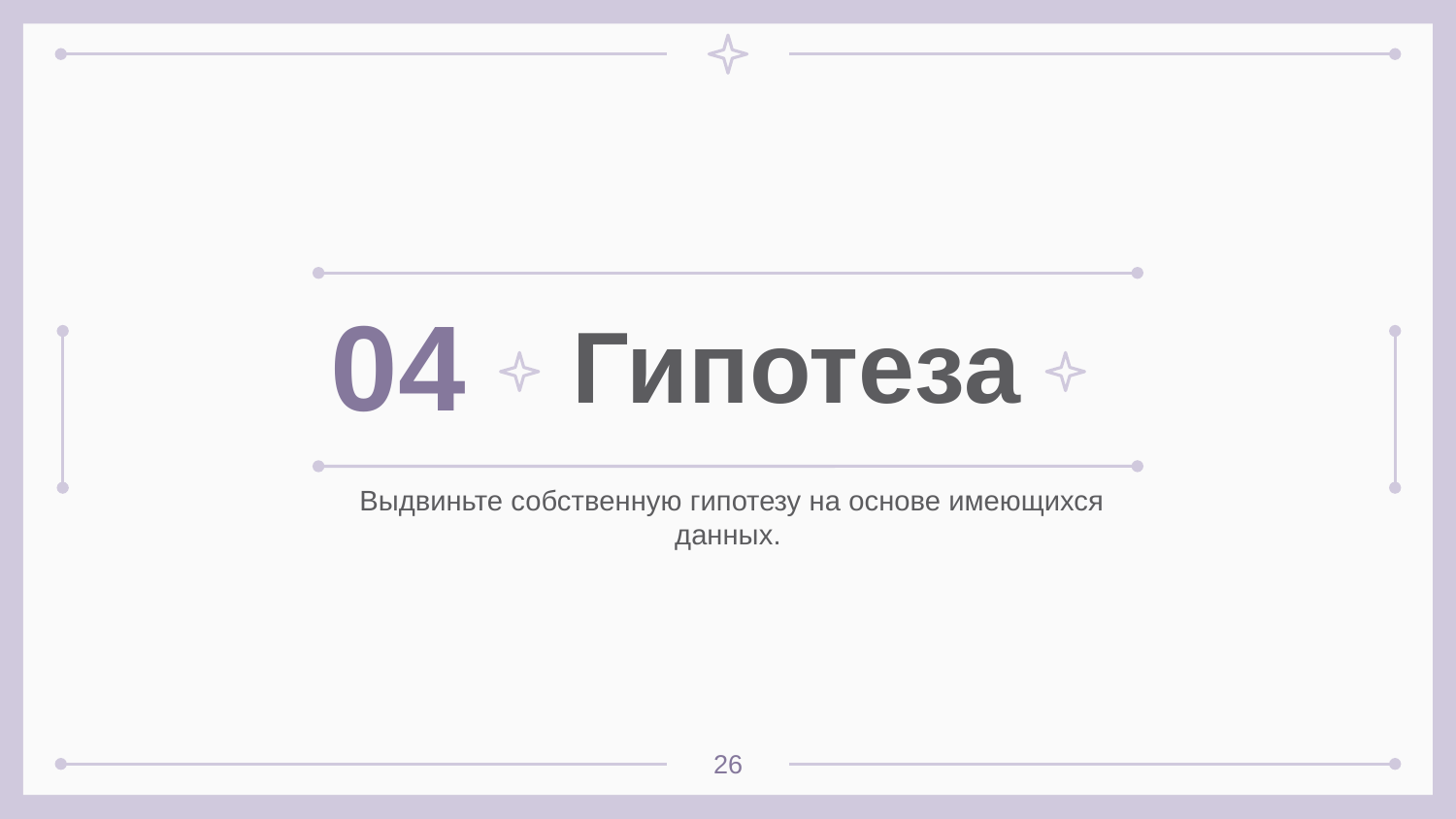

04
# Гипотеза

 Выдвиньте собственную гипотезу на основе имеющихся данных.
26